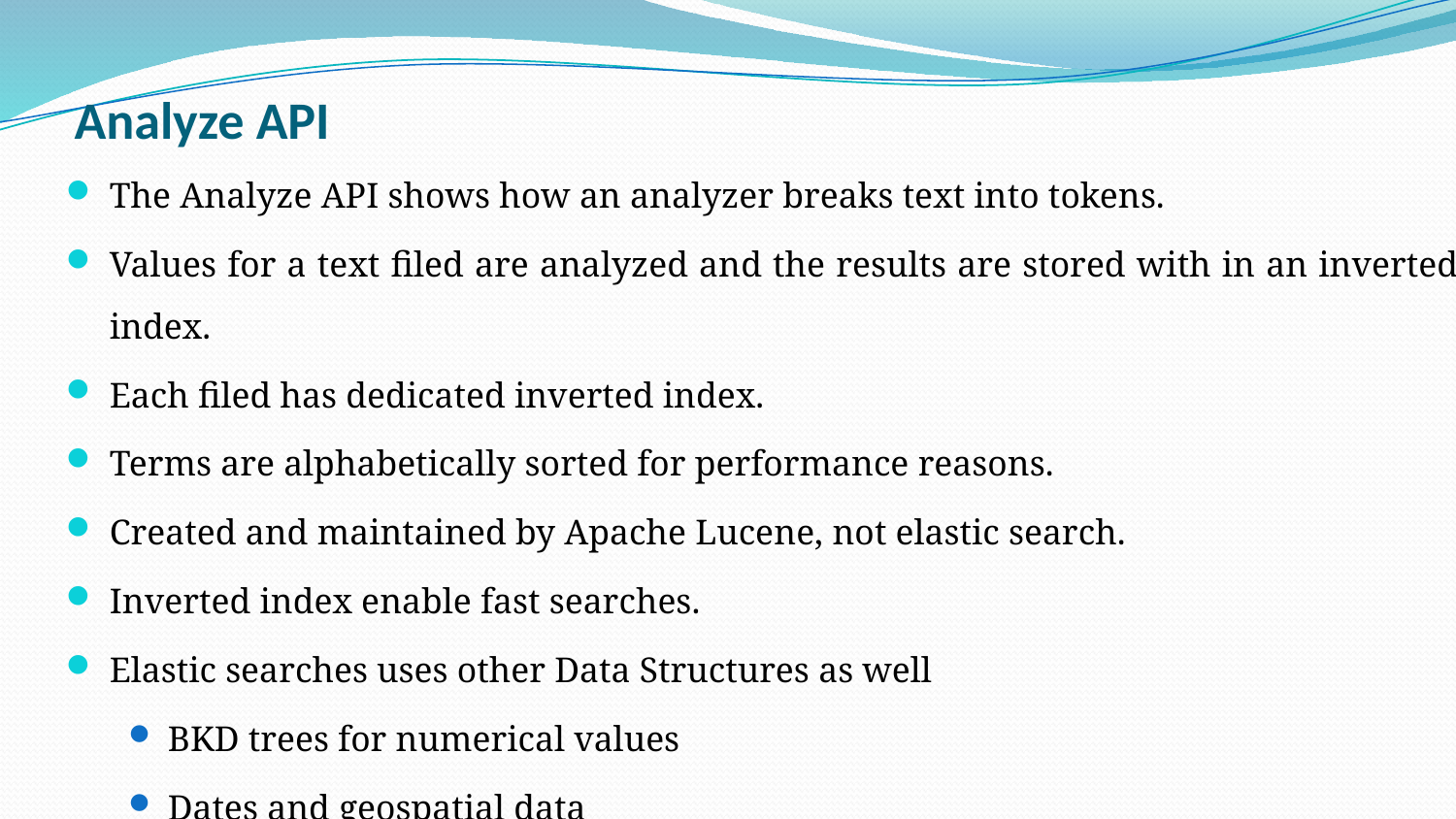

# Analyze API
The Analyze API shows how an analyzer breaks text into tokens.
Values for a text filed are analyzed and the results are stored with in an inverted index.
Each filed has dedicated inverted index.
Terms are alphabetically sorted for performance reasons.
Created and maintained by Apache Lucene, not elastic search.
Inverted index enable fast searches.
Elastic searches uses other Data Structures as well
BKD trees for numerical values
Dates and geospatial data